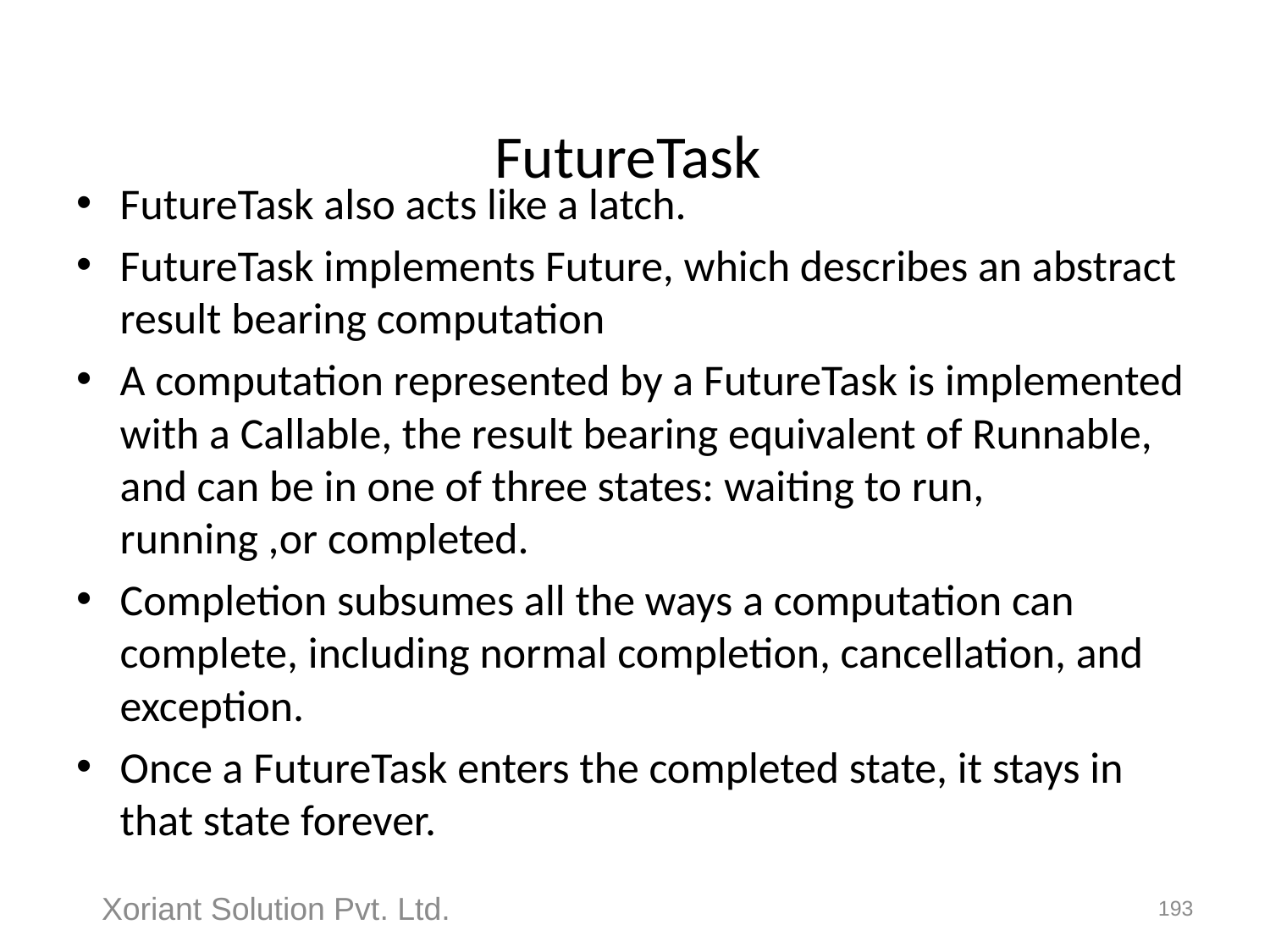

# FutureTask
FutureTask also acts like a latch.
FutureTask implements Future, which describes an abstract result bearing computation
A computation represented by a FutureTask is implemented with a Callable, the result bearing equivalent of Runnable, and can be in one of three states: waiting to run, running ,or completed.
Completion subsumes all the ways a computation can complete, including normal completion, cancellation, and exception.
Once a FutureTask enters the completed state, it stays in that state forever.

Xoriant Solution Pvt. Ltd.
193